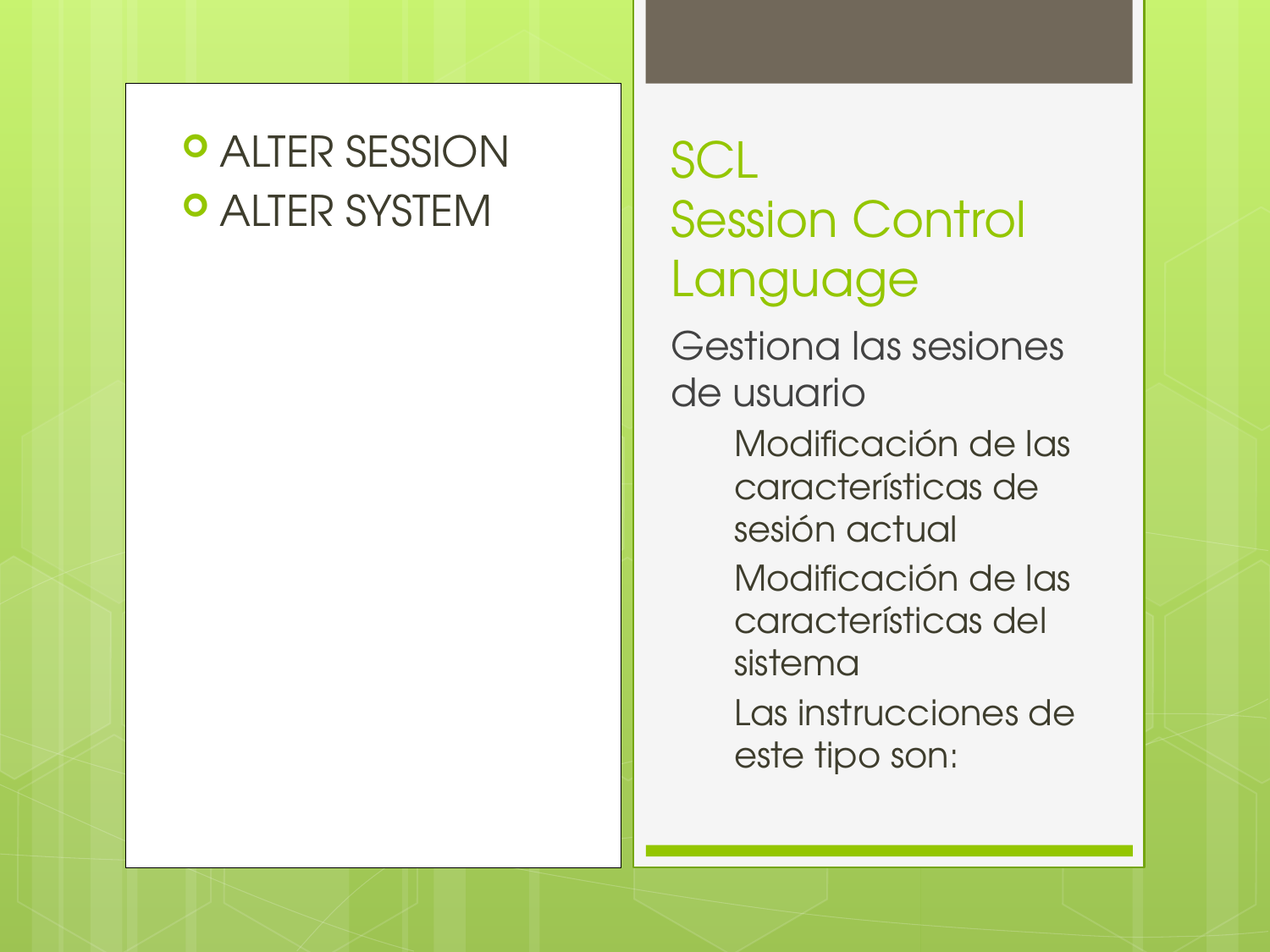

# SCL Session Control Language
ALTER SESSION
ALTER SYSTEM
Gestiona las sesiones de usuario
Modificación de las características de sesión actual
Modificación de las características del sistema
Las instrucciones de este tipo son: